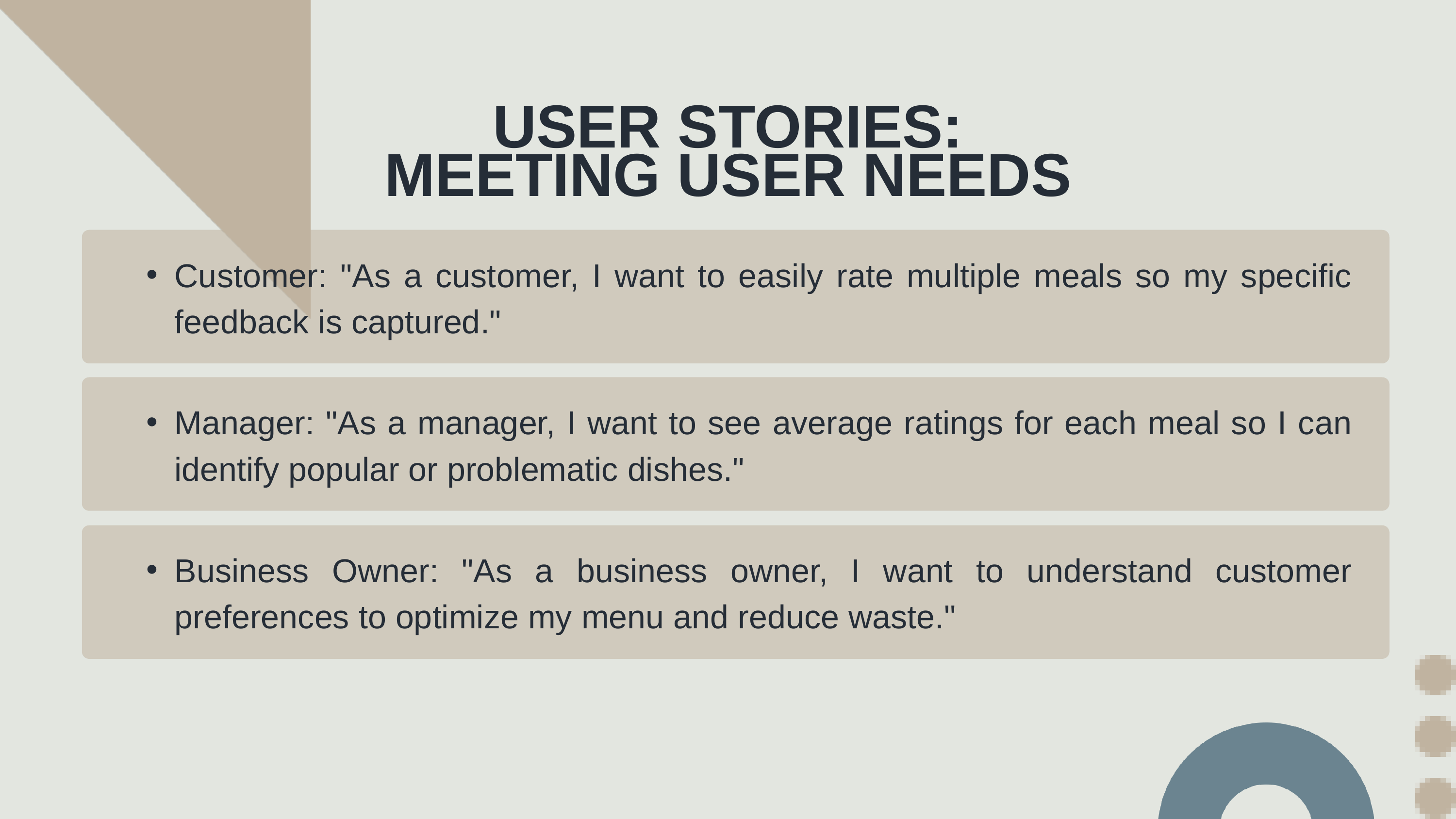

USER STORIES: MEETING USER NEEDS

Customer: "As a customer, I want to easily rate multiple meals so my specific feedback is captured."

Manager: "As a manager, I want to see average ratings for each meal so I can identify popular or problematic dishes."

Business Owner: "As a business owner, I want to understand customer preferences to optimize my menu and reduce waste."